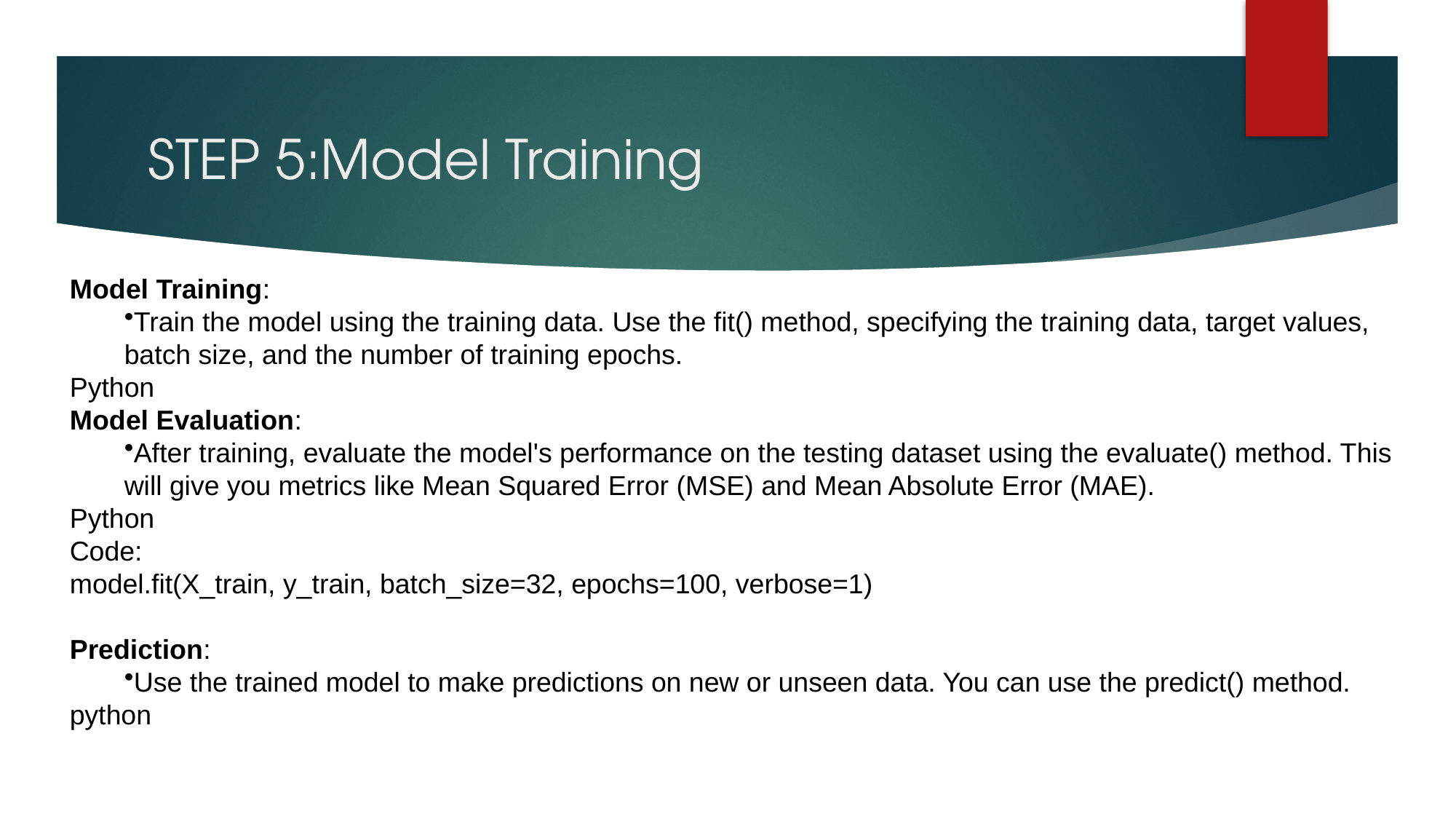

# STEP 5:Model Training
Model Training:
Train the model using the training data. Use the fit() method, specifying the training data, target values, batch size, and the number of training epochs.
Python
Model Evaluation:
After training, evaluate the model's performance on the testing dataset using the evaluate() method. This will give you metrics like Mean Squared Error (MSE) and Mean Absolute Error (MAE).
Python
Code:
model.fit(X_train, y_train, batch_size=32, epochs=100, verbose=1)

Prediction:
Use the trained model to make predictions on new or unseen data. You can use the predict() method.
python